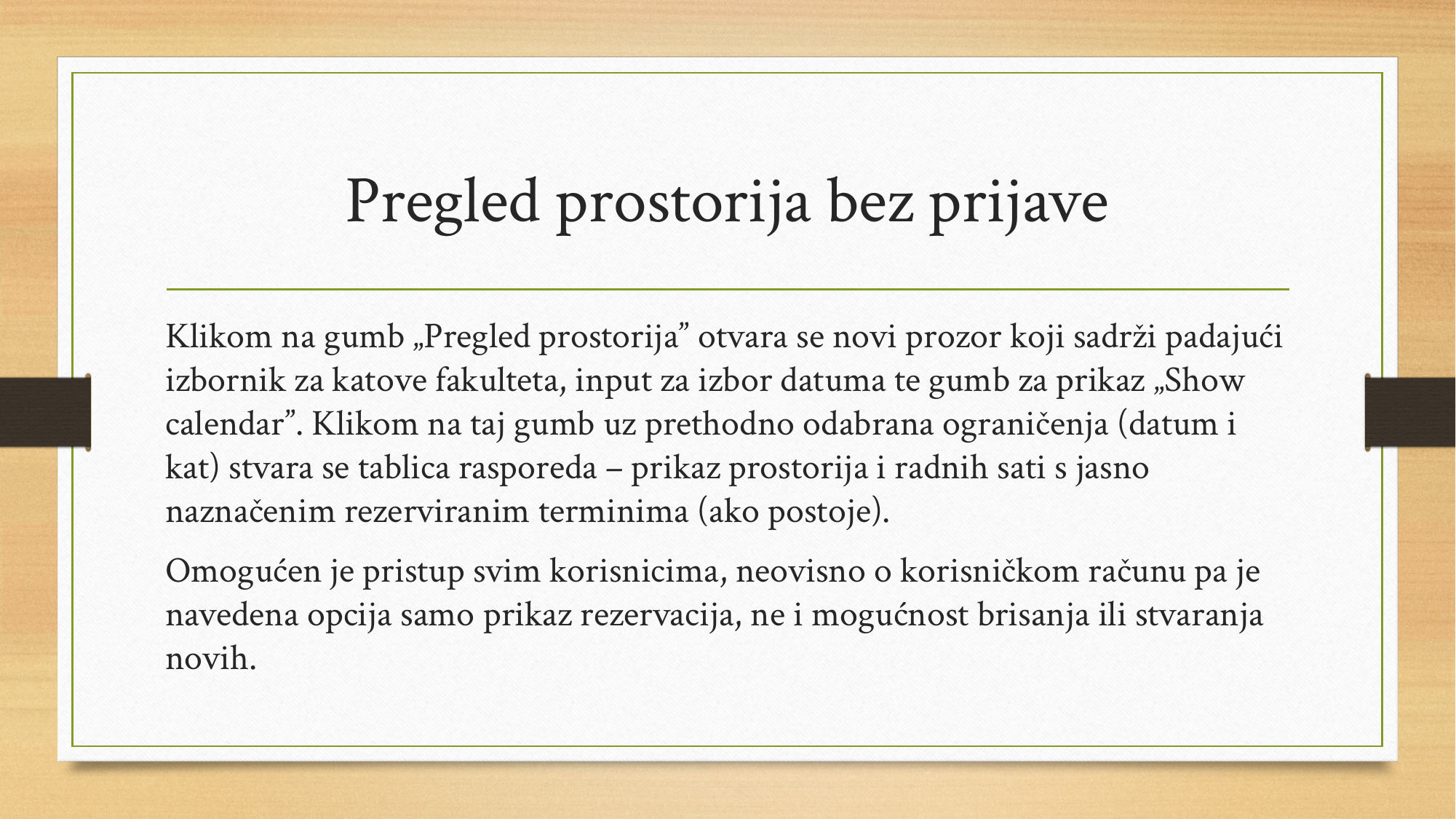

# Pregled prostorija bez prijave
Klikom na gumb „Pregled prostorija” otvara se novi prozor koji sadrži padajući izbornik za katove fakulteta, input za izbor datuma te gumb za prikaz „Show calendar”. Klikom na taj gumb uz prethodno odabrana ograničenja (datum i kat) stvara se tablica rasporeda – prikaz prostorija i radnih sati s jasno naznačenim rezerviranim terminima (ako postoje).
Omogućen je pristup svim korisnicima, neovisno o korisničkom računu pa je navedena opcija samo prikaz rezervacija, ne i mogućnost brisanja ili stvaranja novih.